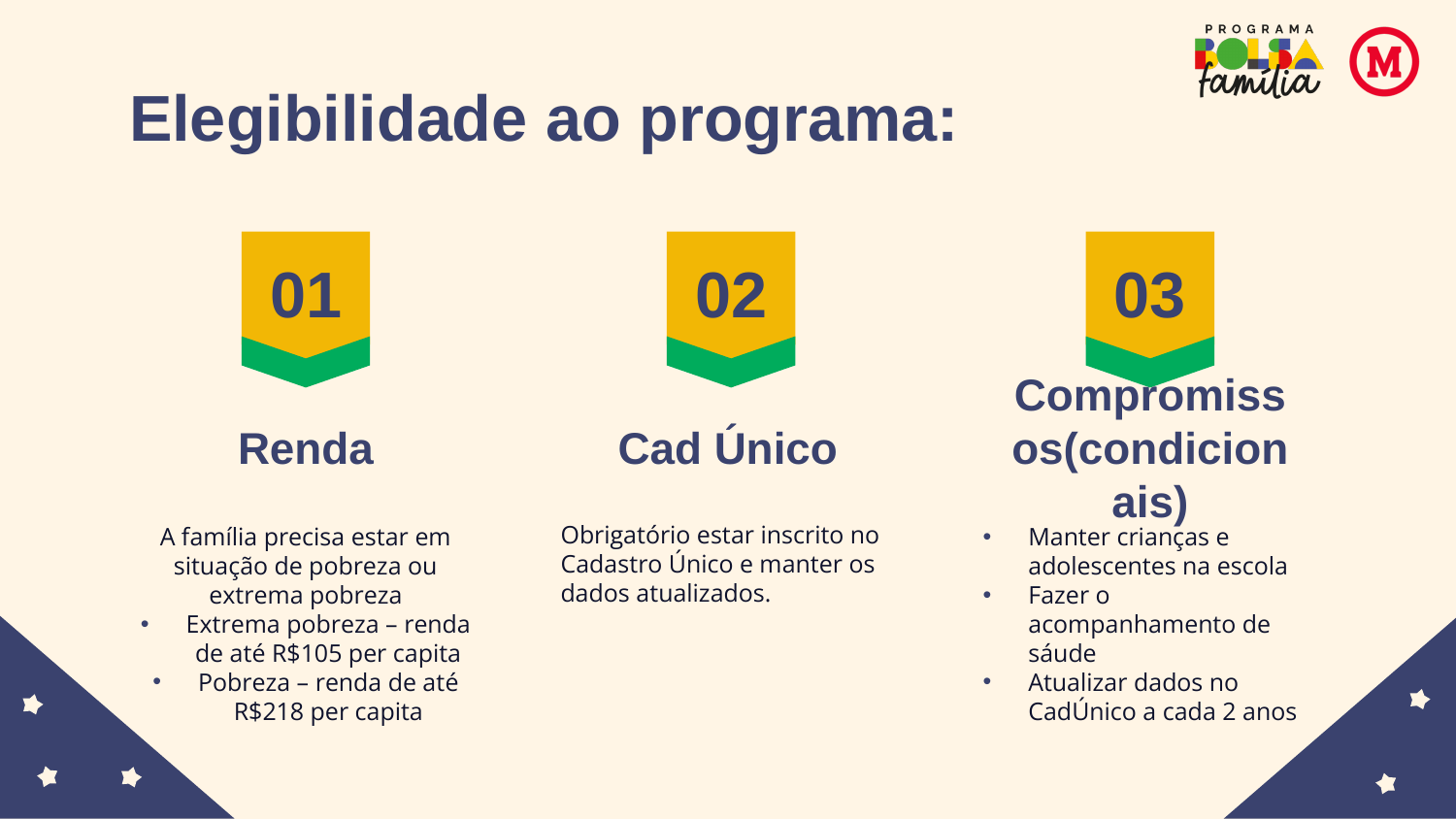

Elegibilidade ao programa:

# 01
02
03
´
Renda
Cad Unico
Compromissos(condicionais)
Obrigatório estar inscrito no Cadastro Único e manter os dados atualizados.
A família precisa estar em situação de pobreza ou extrema pobreza
Extrema pobreza – renda de até R$105 per capita
Pobreza – renda de até R$218 per capita
Manter crianças e adolescentes na escola
Fazer o acompanhamento de sáude
Atualizar dados no CadÚnico a cada 2 anos